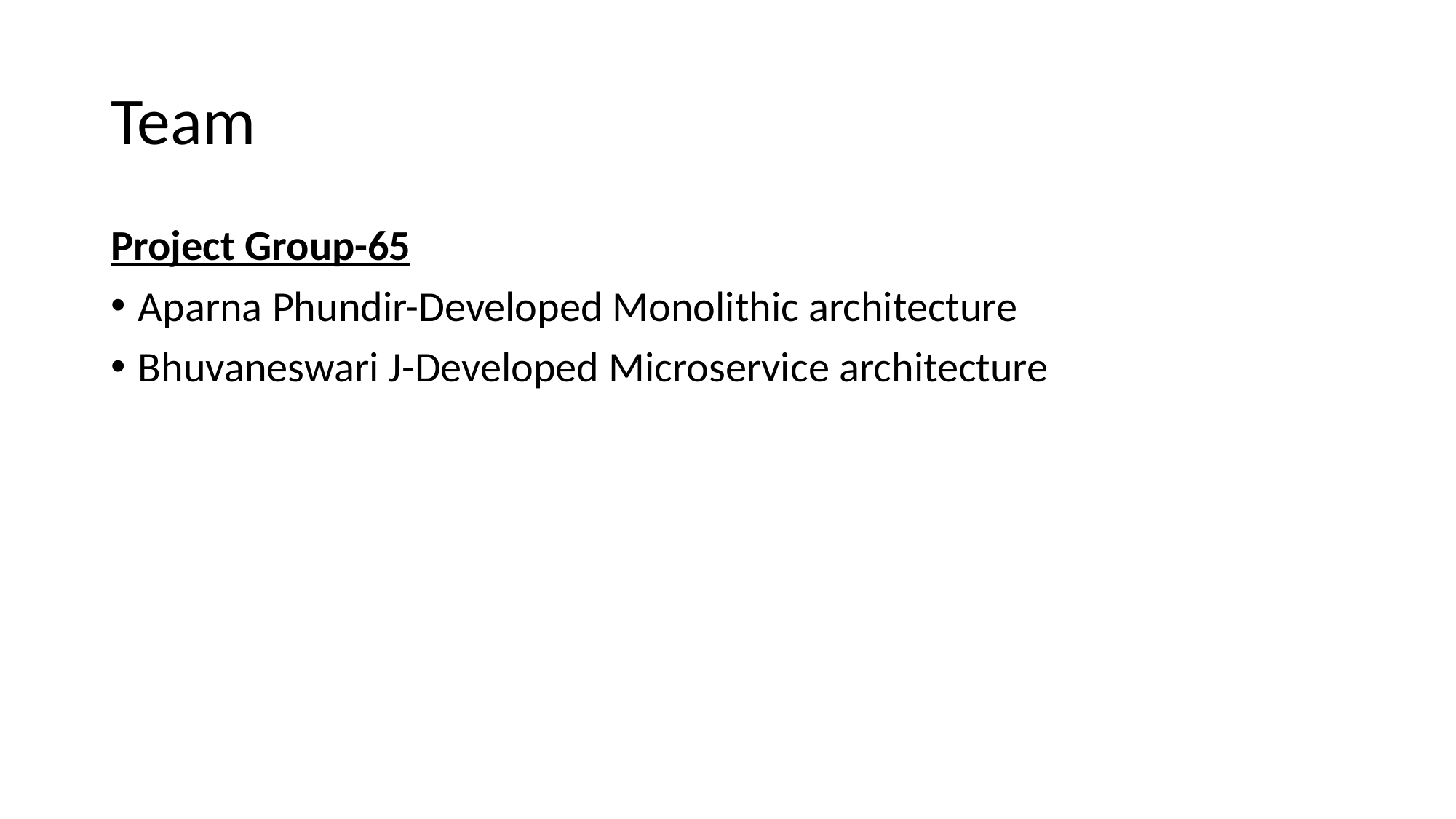

# Team
Project Group-65
Aparna Phundir-Developed Monolithic architecture
Bhuvaneswari J-Developed Microservice architecture